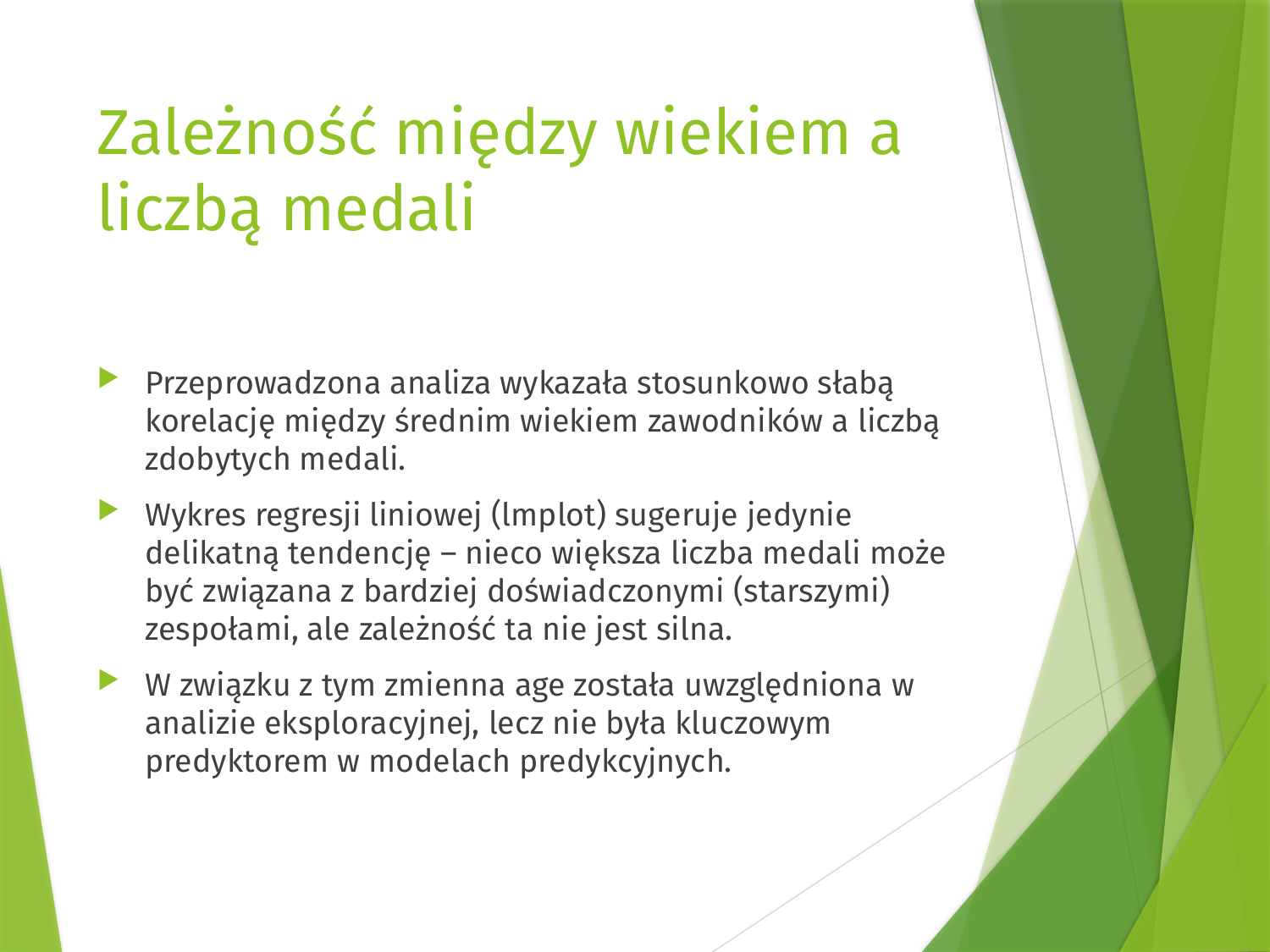

# Zależność między wiekiem a liczbą medali

Przeprowadzona analiza wykazała stosunkowo słabą korelację między średnim wiekiem zawodników a liczbą zdobytych medali.
Wykres regresji liniowej (lmplot) sugeruje jedynie delikatną tendencję – nieco większa liczba medali może być związana z bardziej doświadczonymi (starszymi) zespołami, ale zależność ta nie jest silna.
W związku z tym zmienna age została uwzględniona w analizie eksploracyjnej, lecz nie była kluczowym predyktorem w modelach predykcyjnych.